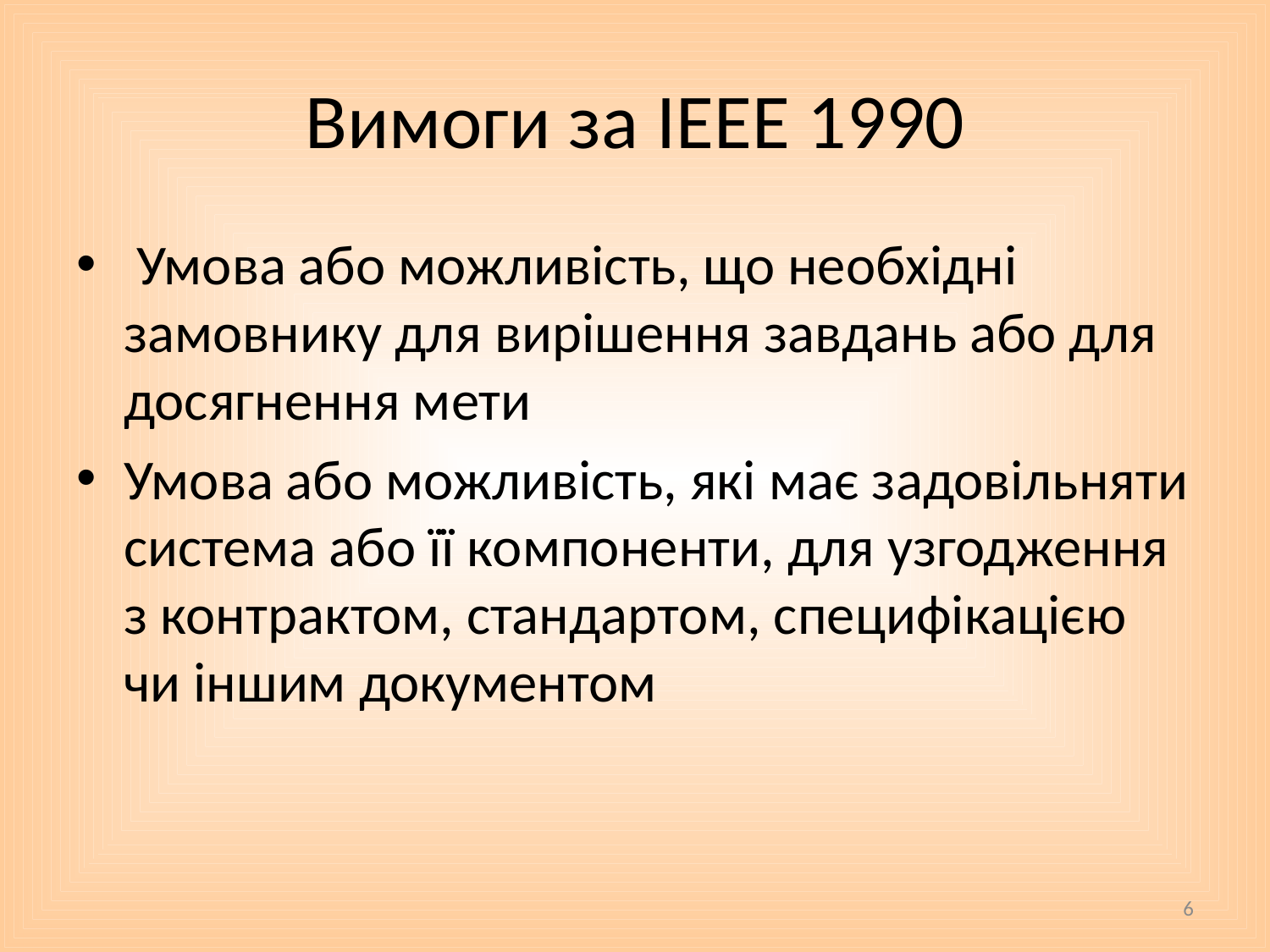

# Вимоги за IEEE 1990
 Умова або можливість, що необхідні замовнику для вирішення завдань або для досягнення мети
Умова або можливість, які має задовільняти система або її компоненти, для узгодження з контрактом, стандартом, специфікацією чи іншим документом

6